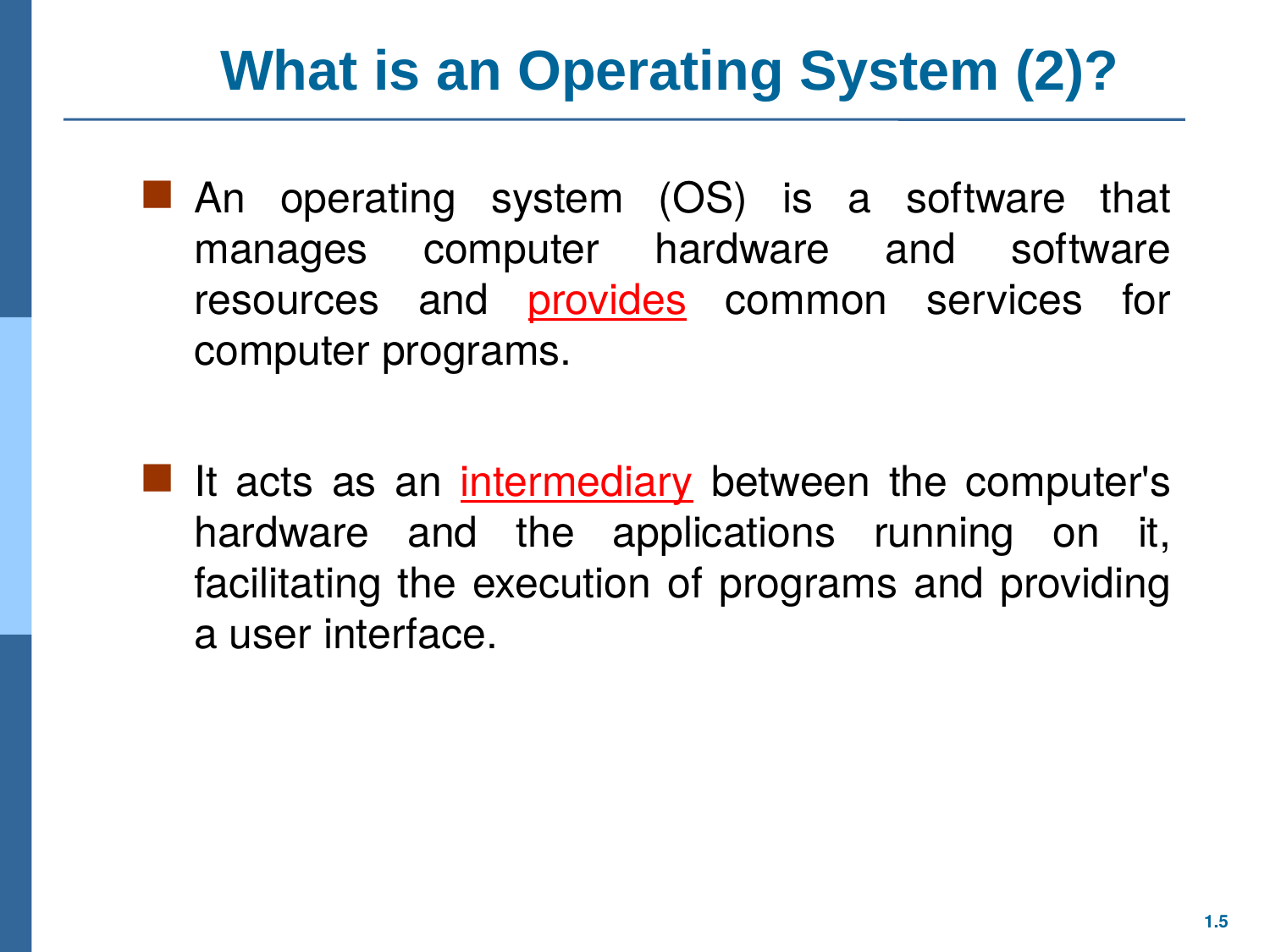

What is an Operating System (2)?
An operating system (OS) is a software that manages computer hardware and software resources and provides common services for computer programs.

It acts as an intermediary between the computer's hardware and the applications running on it, facilitating the execution of programs and providing a user interface.